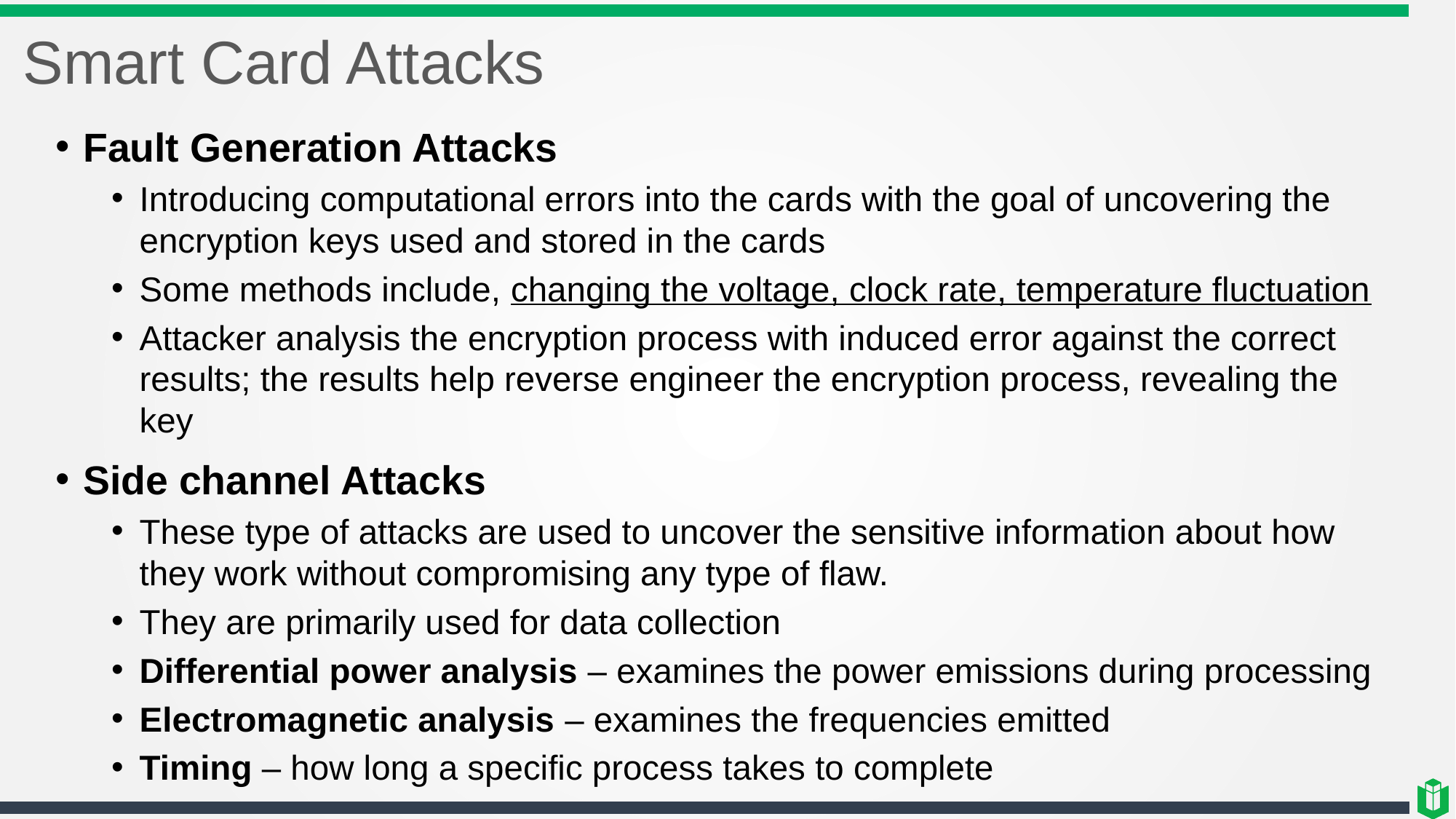

# Smart Card Attacks
Fault Generation Attacks
Introducing computational errors into the cards with the goal of uncovering the encryption keys used and stored in the cards
Some methods include, changing the voltage, clock rate, temperature fluctuation
Attacker analysis the encryption process with induced error against the correct results; the results help reverse engineer the encryption process, revealing the key
Side channel Attacks
These type of attacks are used to uncover the sensitive information about how they work without compromising any type of flaw.
They are primarily used for data collection
Differential power analysis – examines the power emissions during processing
Electromagnetic analysis – examines the frequencies emitted
Timing – how long a specific process takes to complete